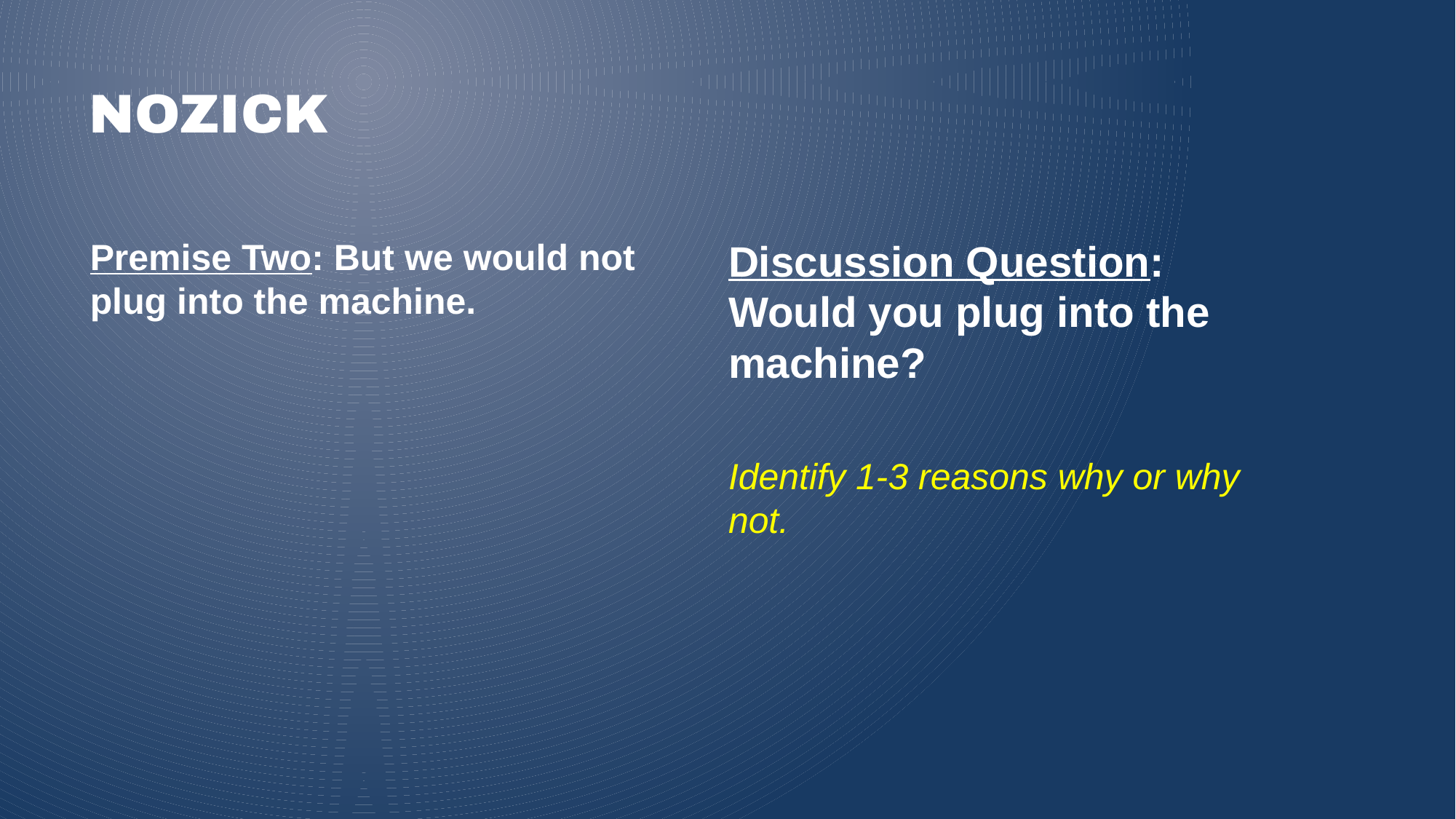

# Nozick
Discussion Question: Would you plug into the machine?

Identify 1-3 reasons why or why not.
Premise Two: But we would not plug into the machine.